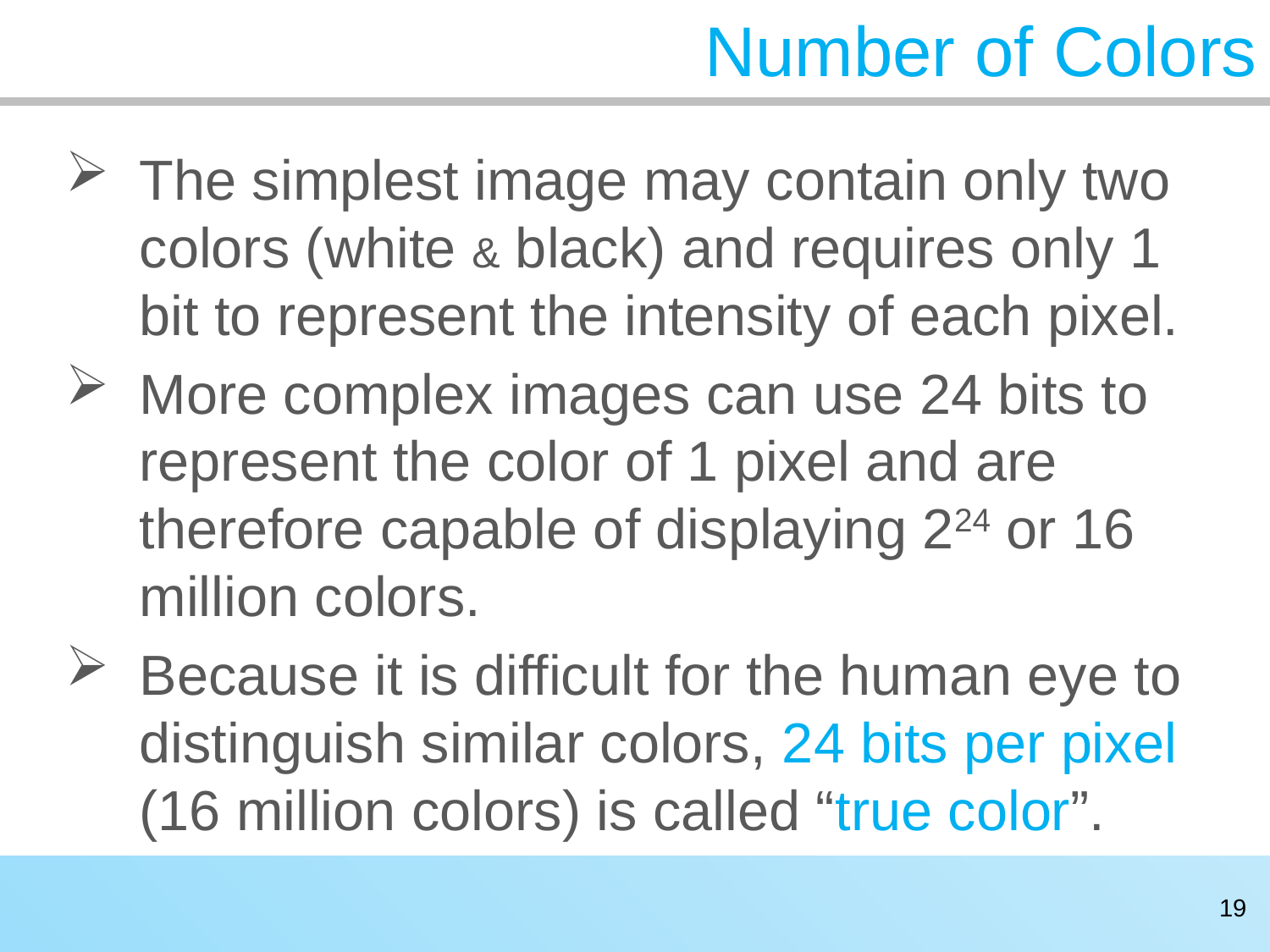

# Number of Colors
The simplest image may contain only two colors (white & black) and requires only 1 bit to represent the intensity of each pixel.
More complex images can use 24 bits to represent the color of 1 pixel and are therefore capable of displaying 224 or 16 million colors.
Because it is difficult for the human eye to distinguish similar colors, 24 bits per pixel (16 million colors) is called “true color”.
19